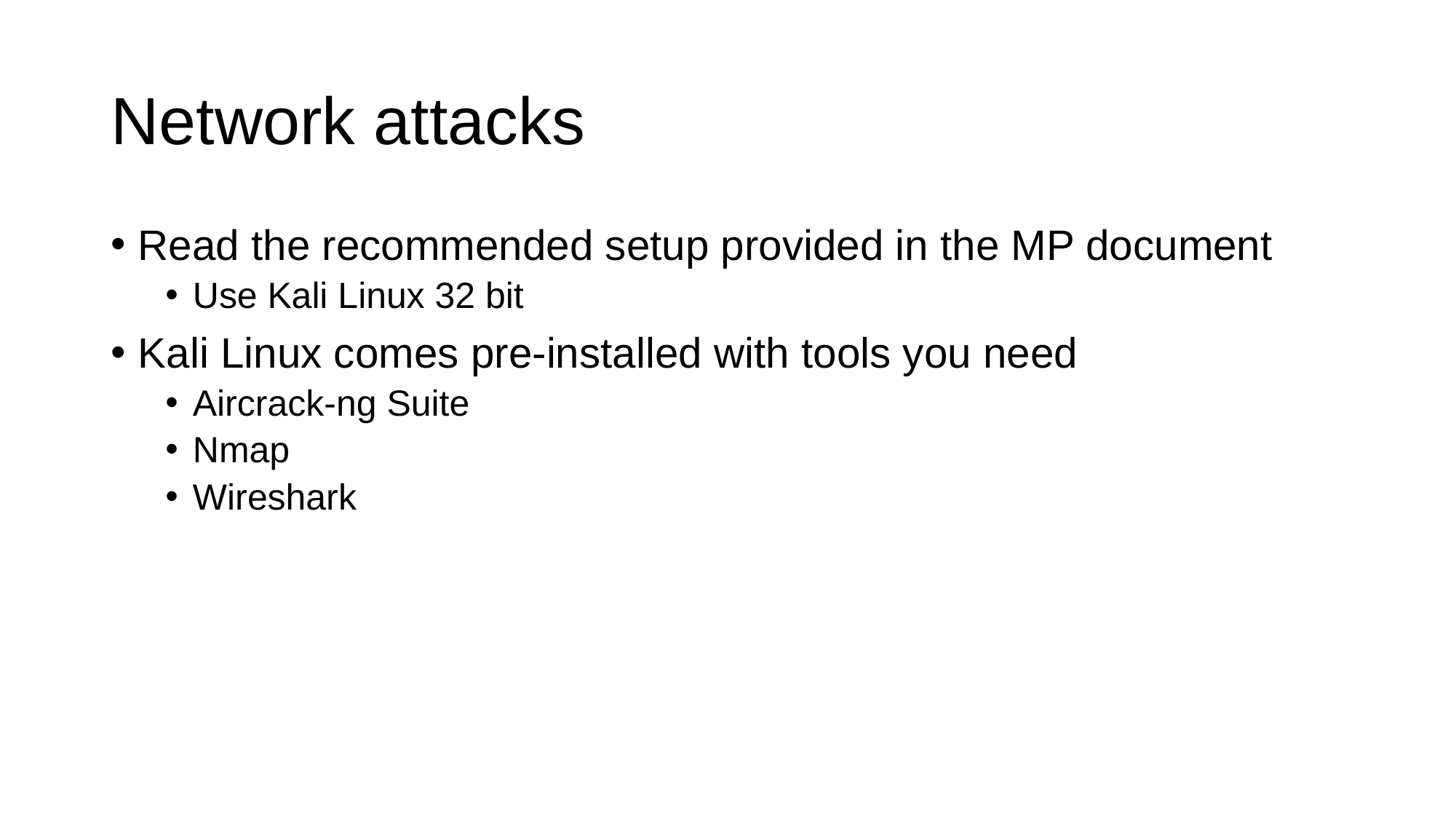

# Network attacks
Read the recommended setup provided in the MP document
Use Kali Linux 32 bit
Kali Linux comes pre-installed with tools you need
Aircrack-ng Suite
Nmap
Wireshark